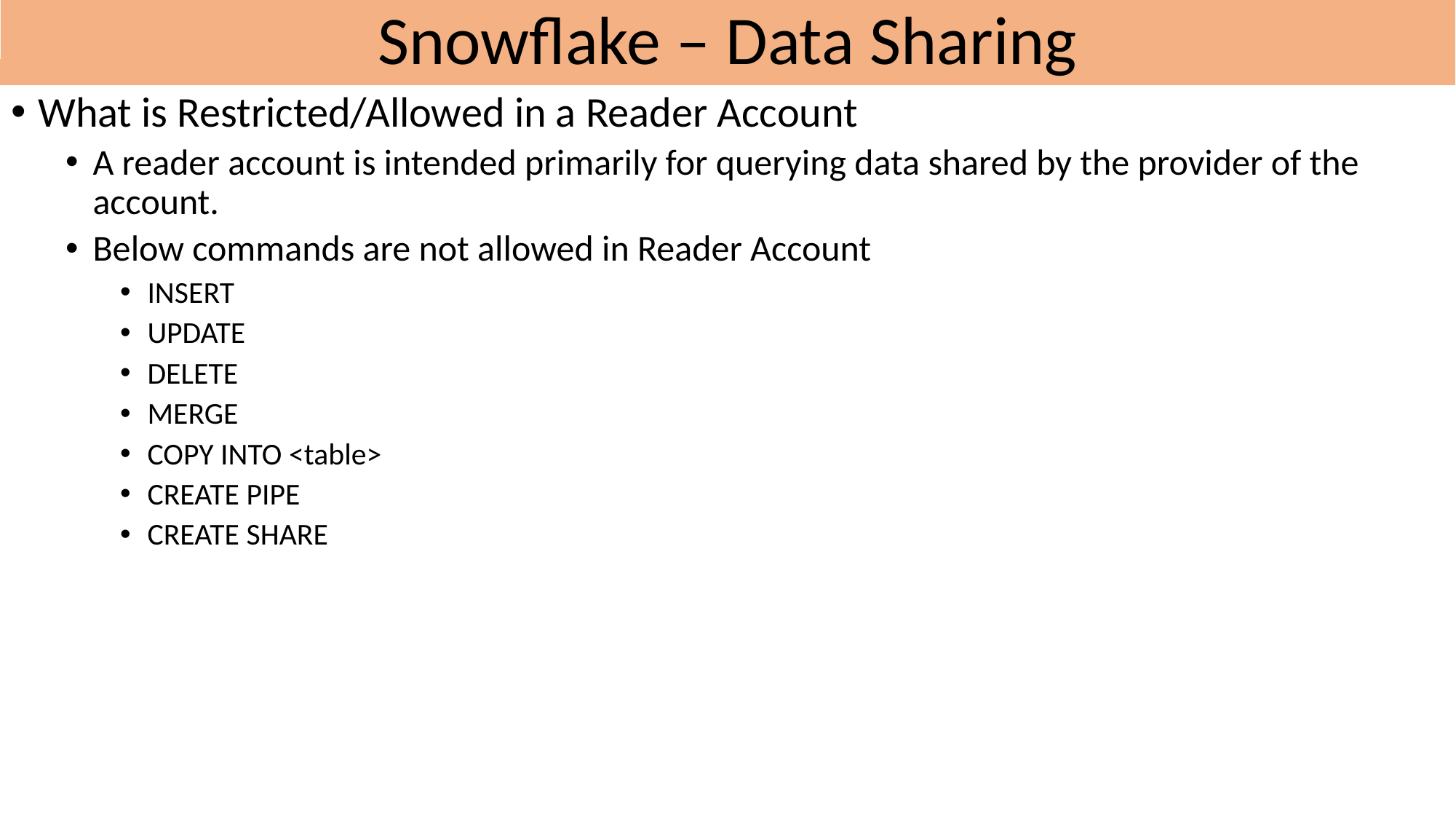

# Snowflake – Data Sharing

What is Restricted/Allowed in a Reader Account
A reader account is intended primarily for querying data shared by the provider of the account.
Below commands are not allowed in Reader Account
INSERT
UPDATE
DELETE
MERGE
COPY INTO <table>
CREATE PIPE
CREATE SHARE